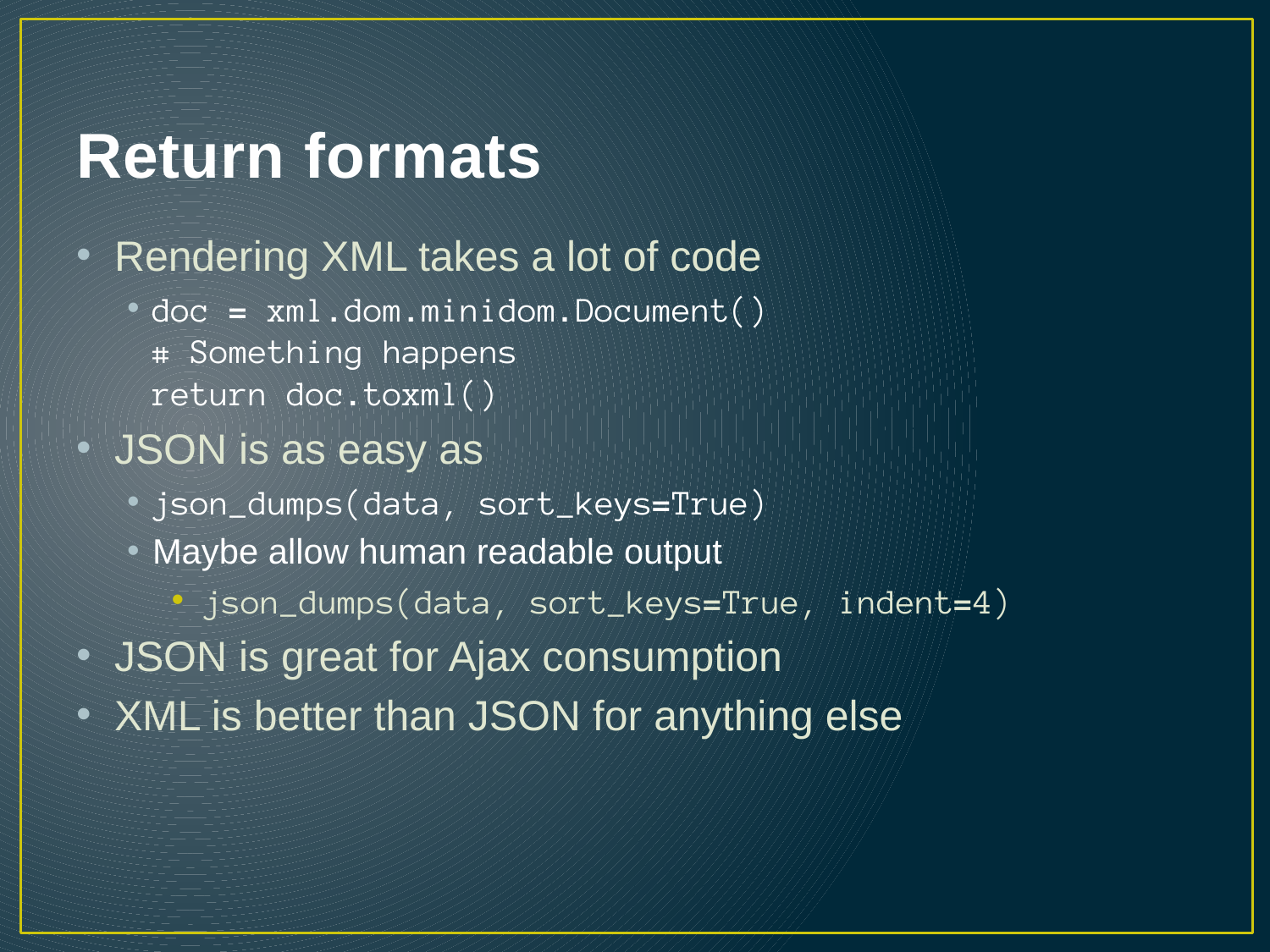

# Return formats
Rendering XML takes a lot of code
doc = xml.dom.minidom.Document()
# Something happens
return doc.toxml()
JSON is as easy as
json_dumps(data, sort_keys=True)
Maybe allow human readable output
json_dumps(data, sort_keys=True, indent=4)
JSON is great for Ajax consumption
XML is better than JSON for anything else